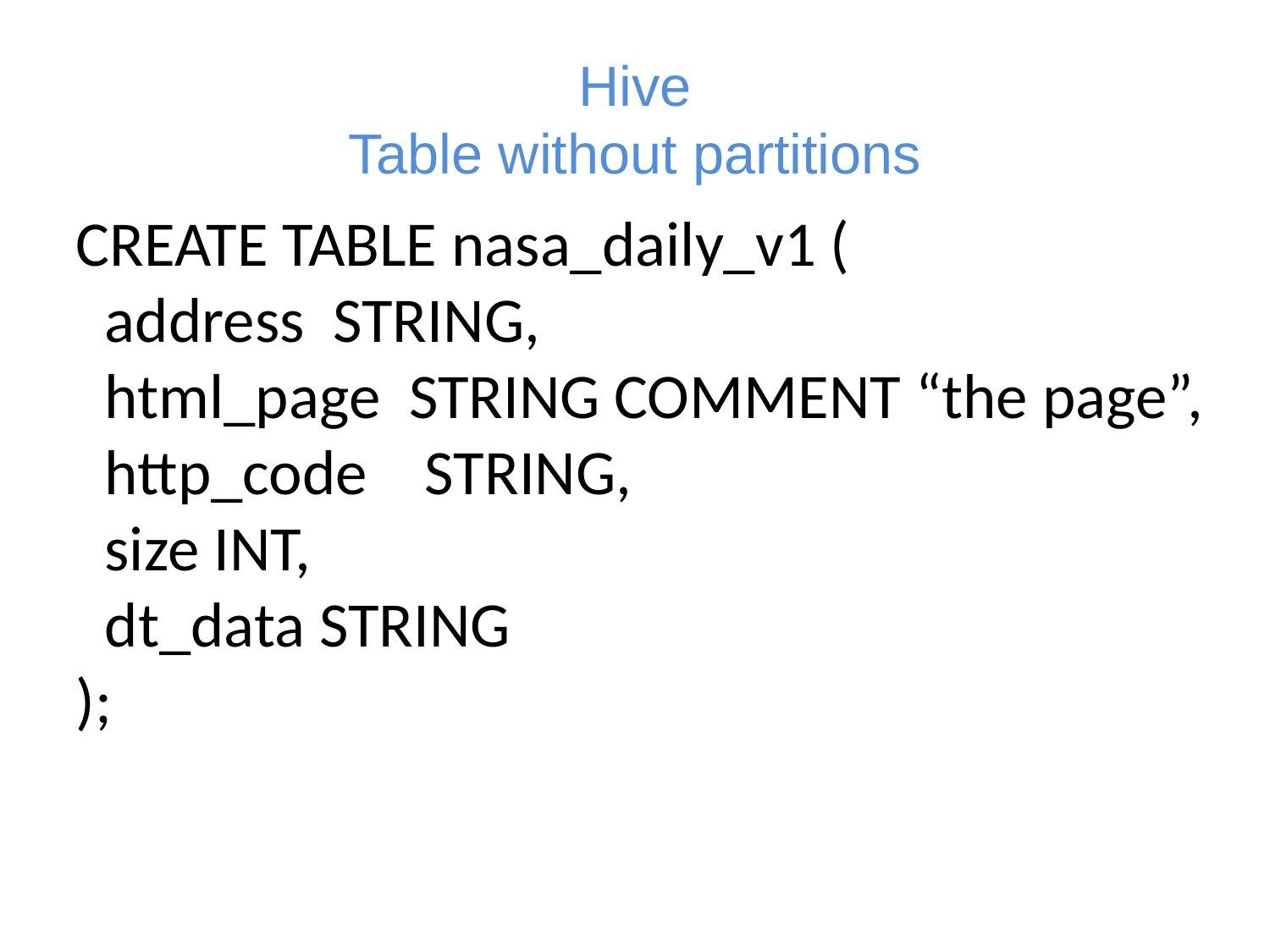

# Hive Table without partitions
CREATE TABLE nasa_daily_v1 (
  address  STRING,
  html_page  STRING COMMENT “the page”,
  http_code    STRING,
  size INT,
  dt_data STRING
);